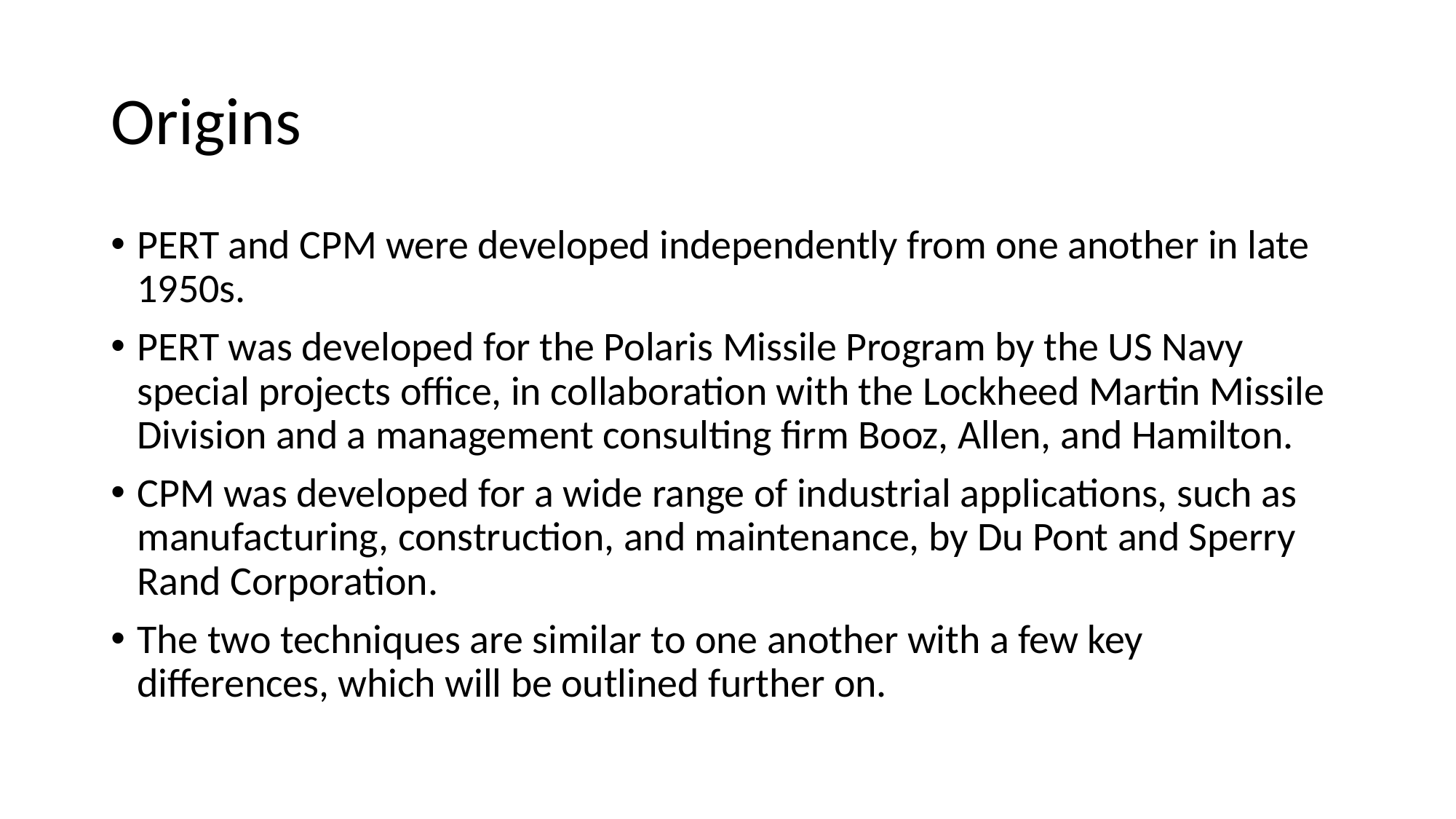

# Origins
PERT and CPM were developed independently from one another in late 1950s.
PERT was developed for the Polaris Missile Program by the US Navy special projects office, in collaboration with the Lockheed Martin Missile Division and a management consulting firm Booz, Allen, and Hamilton.
CPM was developed for a wide range of industrial applications, such as manufacturing, construction, and maintenance, by Du Pont and Sperry Rand Corporation.
The two techniques are similar to one another with a few key differences, which will be outlined further on.